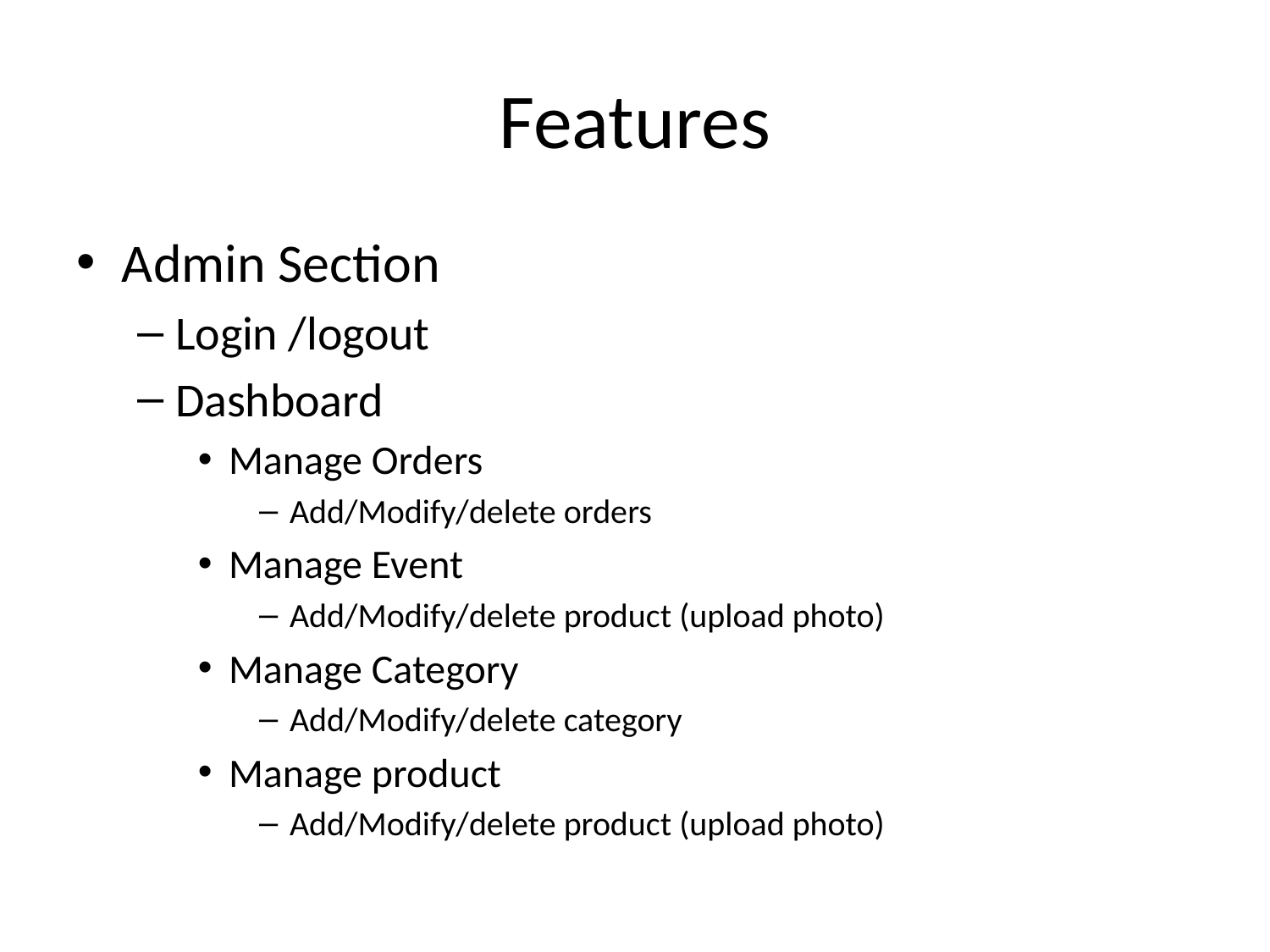

# Features
Admin Section
Login /logout
Dashboard
Manage Orders
Add/Modify/delete orders
Manage Event
Add/Modify/delete product (upload photo)
Manage Category
Add/Modify/delete category
Manage product
Add/Modify/delete product (upload photo)